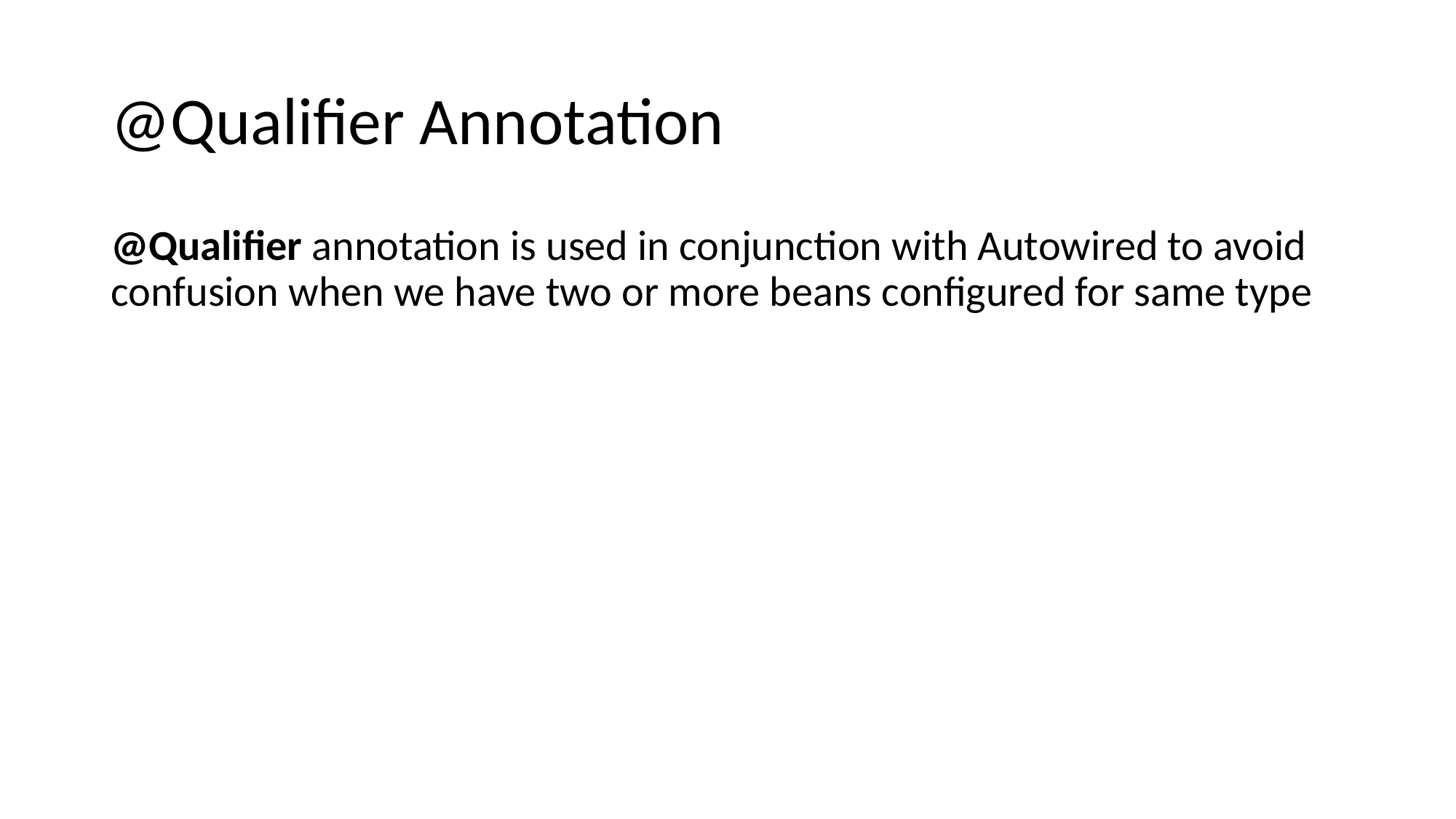

# @Qualifier Annotation
@Qualifier annotation is used in conjunction with Autowired to avoid confusion when we have two or more beans configured for same type